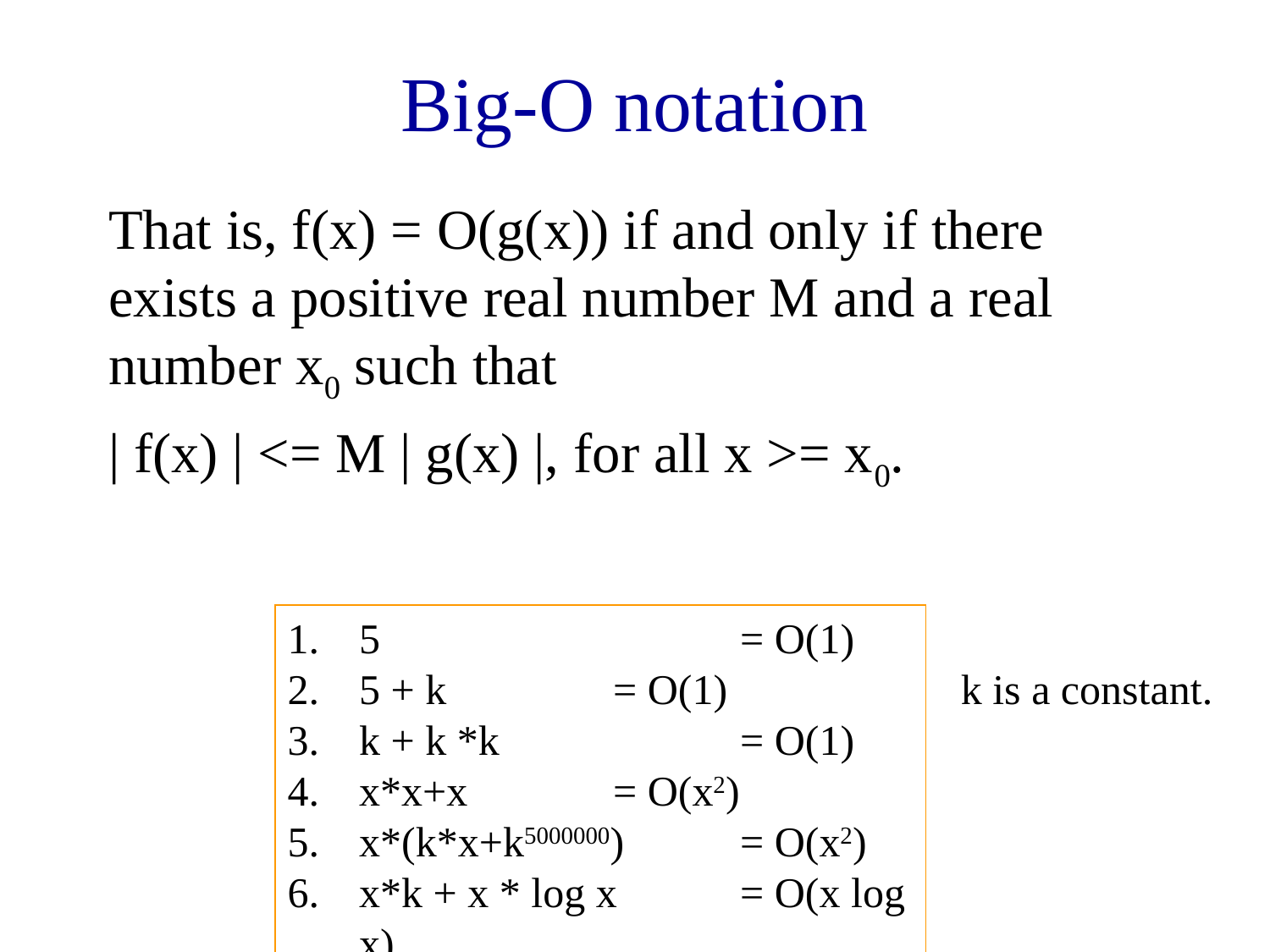

# Big-O notation

That is, f(x) = O(g(x)) if and only if there exists a positive real number M and a real number x0 such that
| f(x) | <= M | g(x) |, for all x >= x0.

5 			= O(1)
5 + k		= O(1)
k + k *k		= O(1)
x*x+x		= O(x2)
x*(k*x+k5000000)	= O(x2)
x*k + x * log x	= O(x log x)
k is a constant.